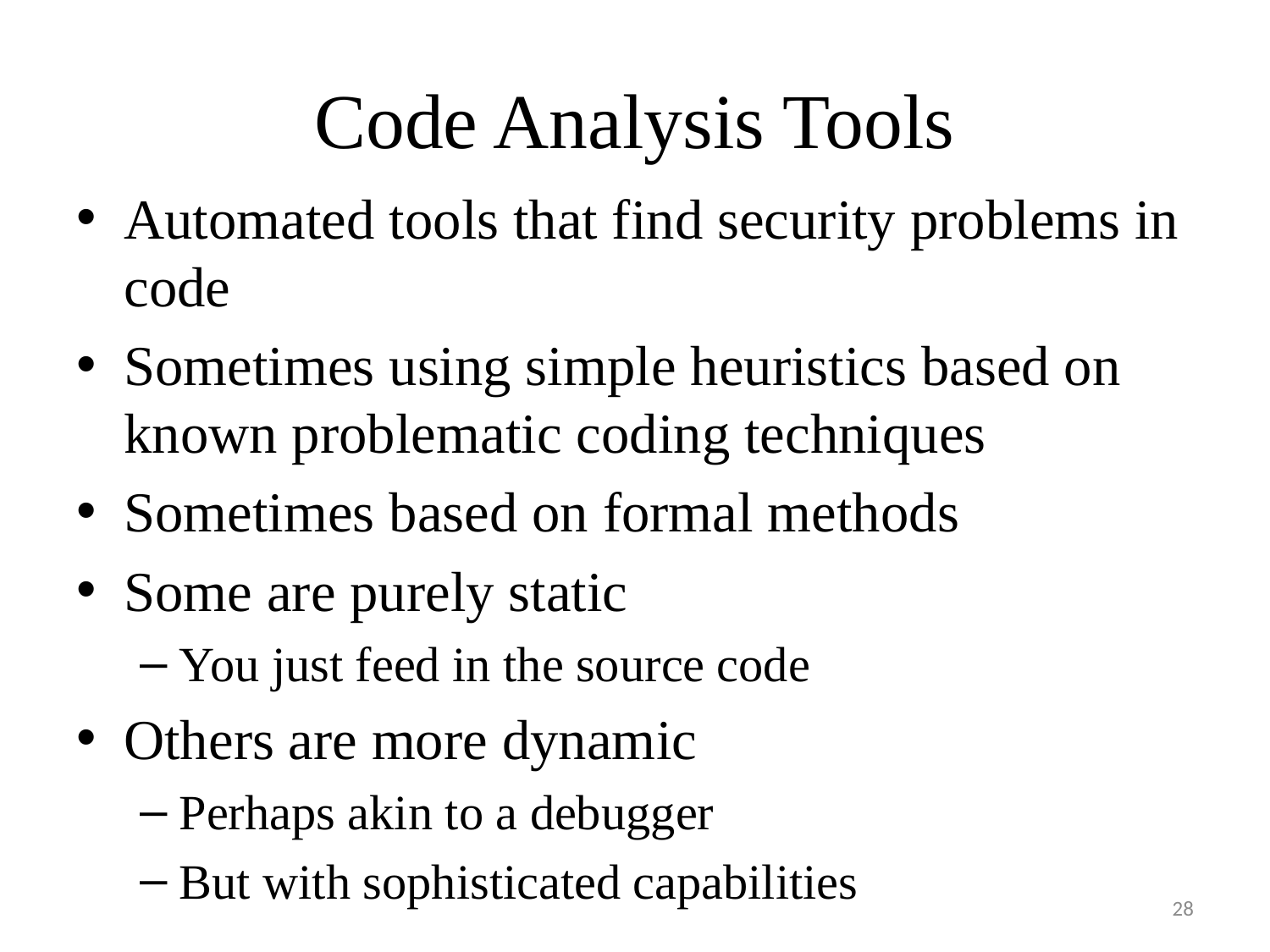

# Code Analysis Tools
Automated tools that find security problems in code
Sometimes using simple heuristics based on known problematic coding techniques
Sometimes based on formal methods
Some are purely static
You just feed in the source code
Others are more dynamic
Perhaps akin to a debugger
But with sophisticated capabilities
28